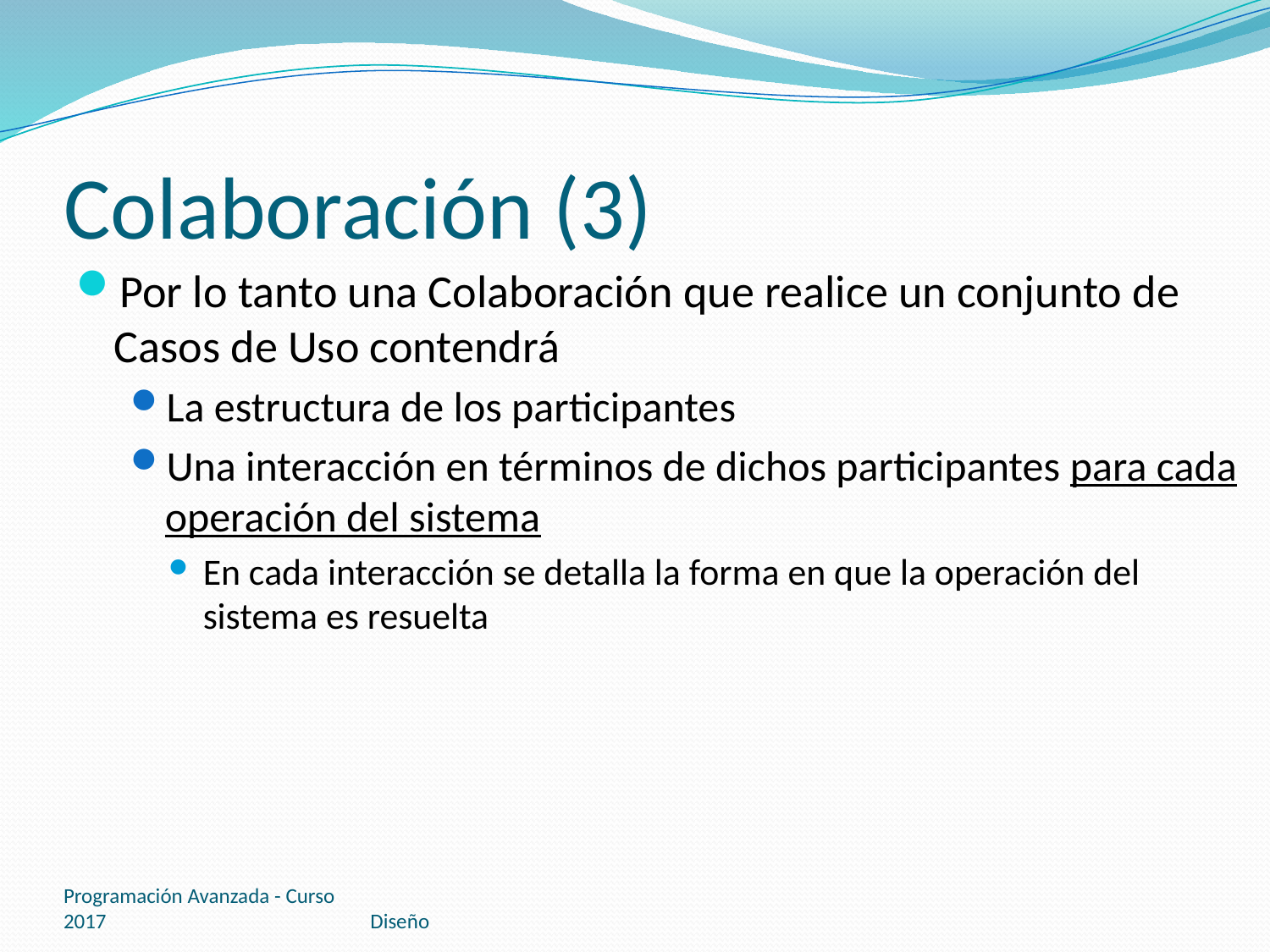

# Colaboración (3)
Por lo tanto una Colaboración que realice un conjunto de Casos de Uso contendrá
La estructura de los participantes
Una interacción en términos de dichos participantes para cada operación del sistema
En cada interacción se detalla la forma en que la operación del sistema es resuelta
Programación Avanzada - Curso 2017
Diseño